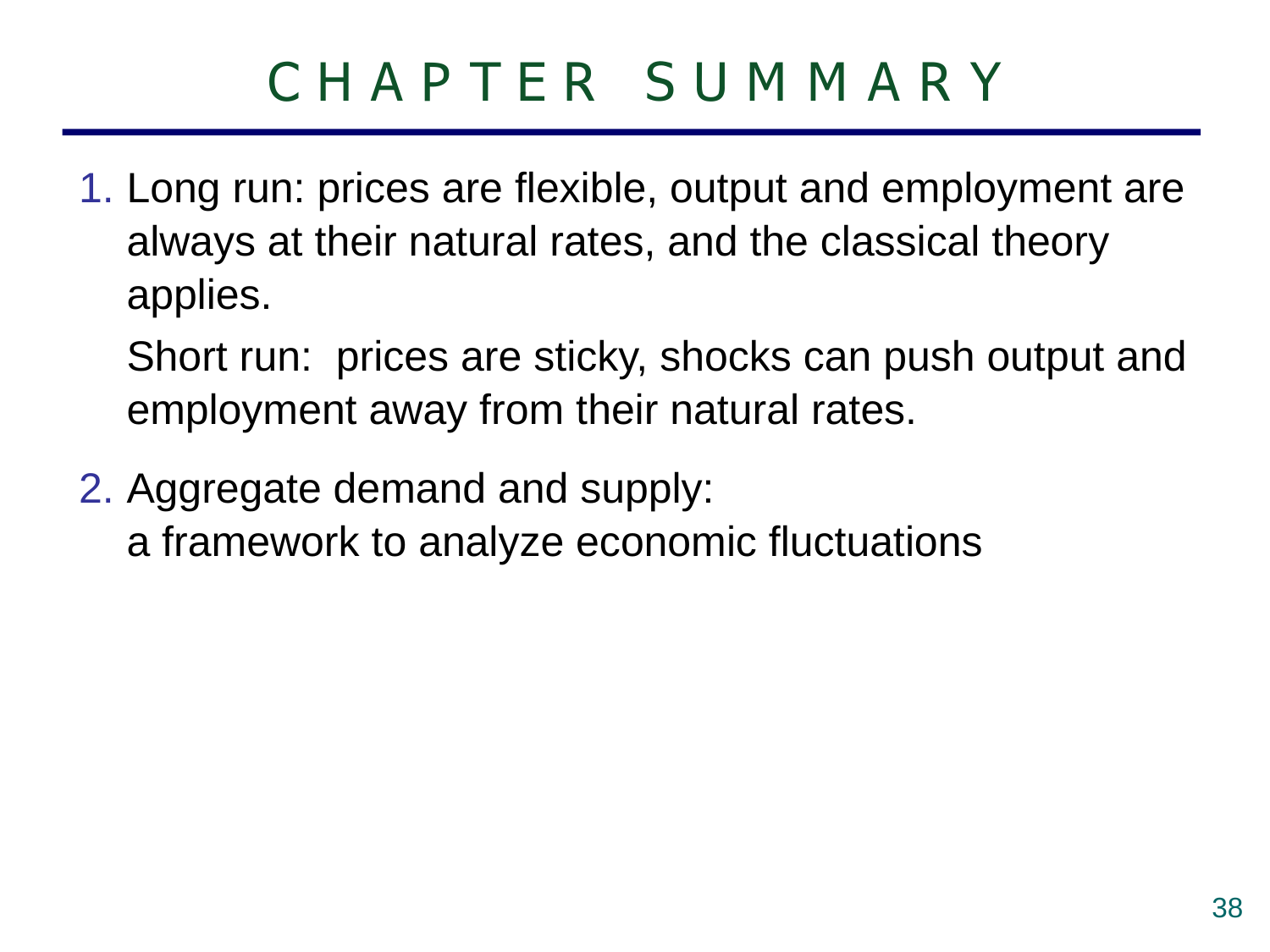

# CHAPTER SUMMARY

1.	Long run: prices are flexible, output and employment are always at their natural rates, and the classical theory applies.
	Short run:  prices are sticky, shocks can push output and employment away from their natural rates.
2.	Aggregate demand and supply:
a framework to analyze economic fluctuations
38